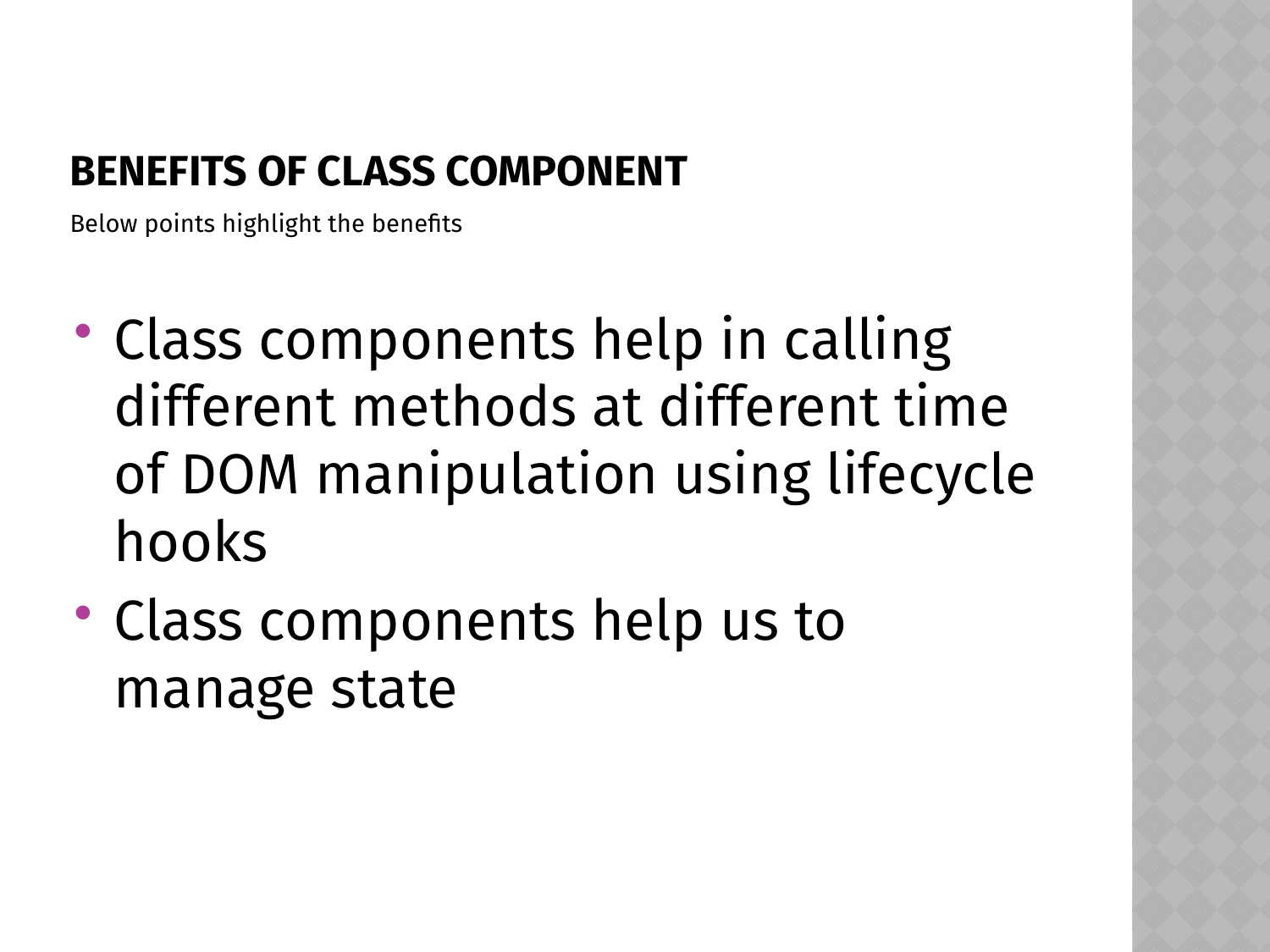

# Benefits of Class component
Below points highlight the benefits
Class components help in calling different methods at different time of DOM manipulation using lifecycle hooks
Class components help us to manage state